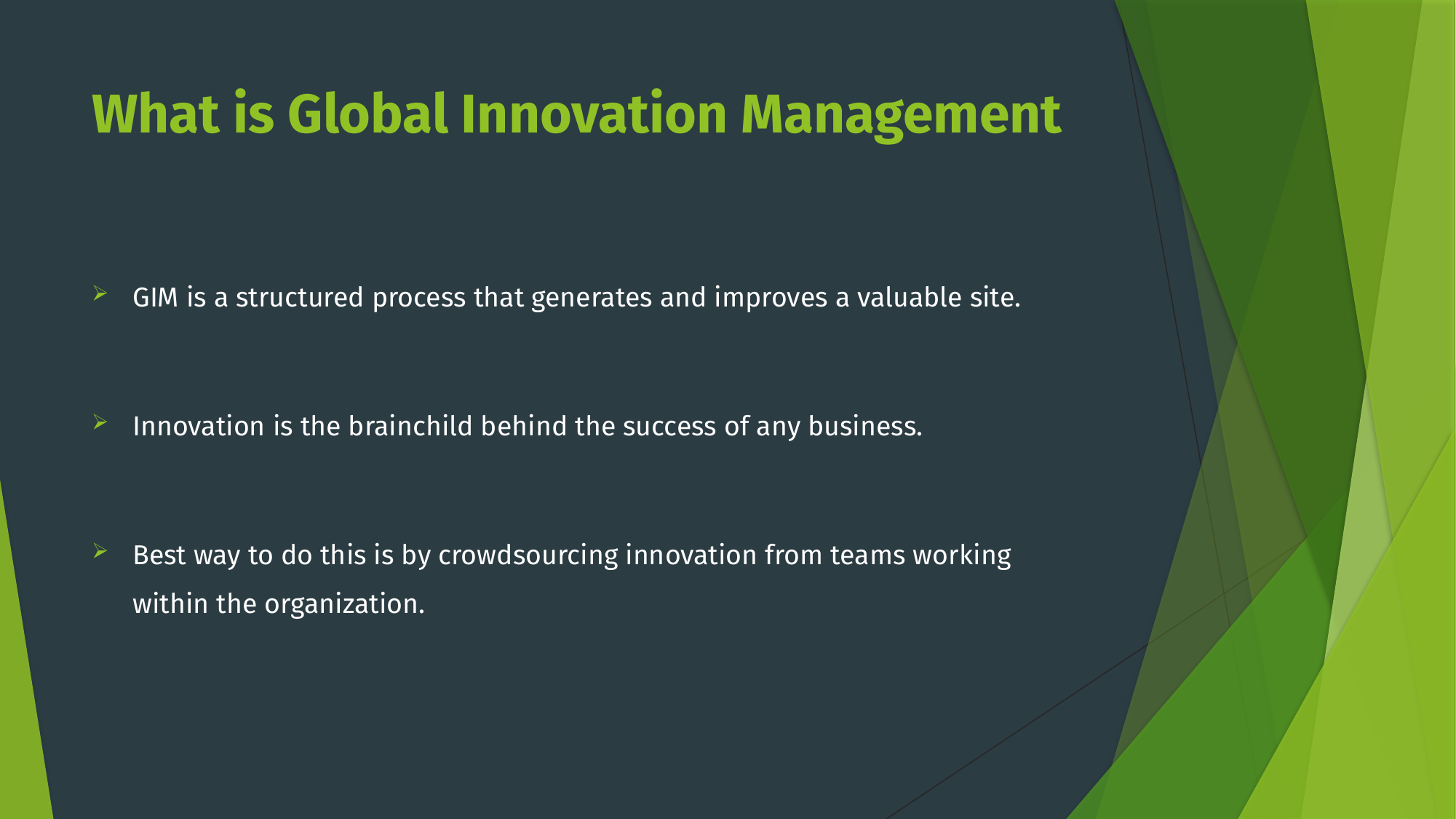

# What is Global Innovation Management
GIM is a structured process that generates and improves a valuable site.

Innovation is the brainchild behind the success of any business.

Best way to do this is by crowdsourcing innovation from teams working within the organization.